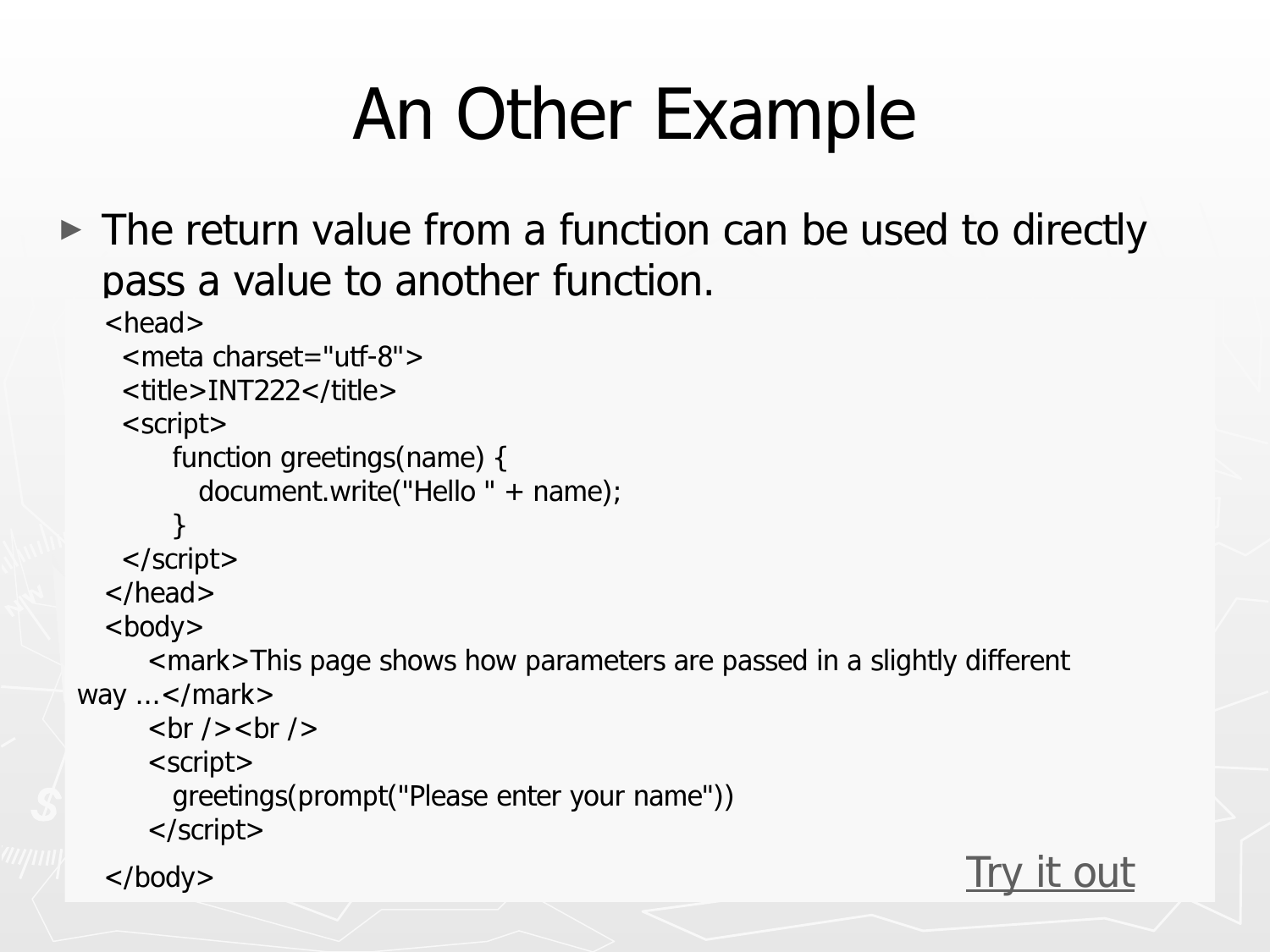

# An Other Example
The return value from a function can be used to directly pass a value to another function.

   <head>
     <meta charset="utf-8">
     <title>INT222</title>
     <script>
           function greetings(name) {
              document.write("Hello " + name);
           }
     </script>
   </head>
   <body>
        <mark>This page shows how parameters are passed in a slightly different way ...</mark>
        <br /><br />
        <script>
           greetings(prompt("Please enter your name"))
        </script>
   </body>						Try it out
36